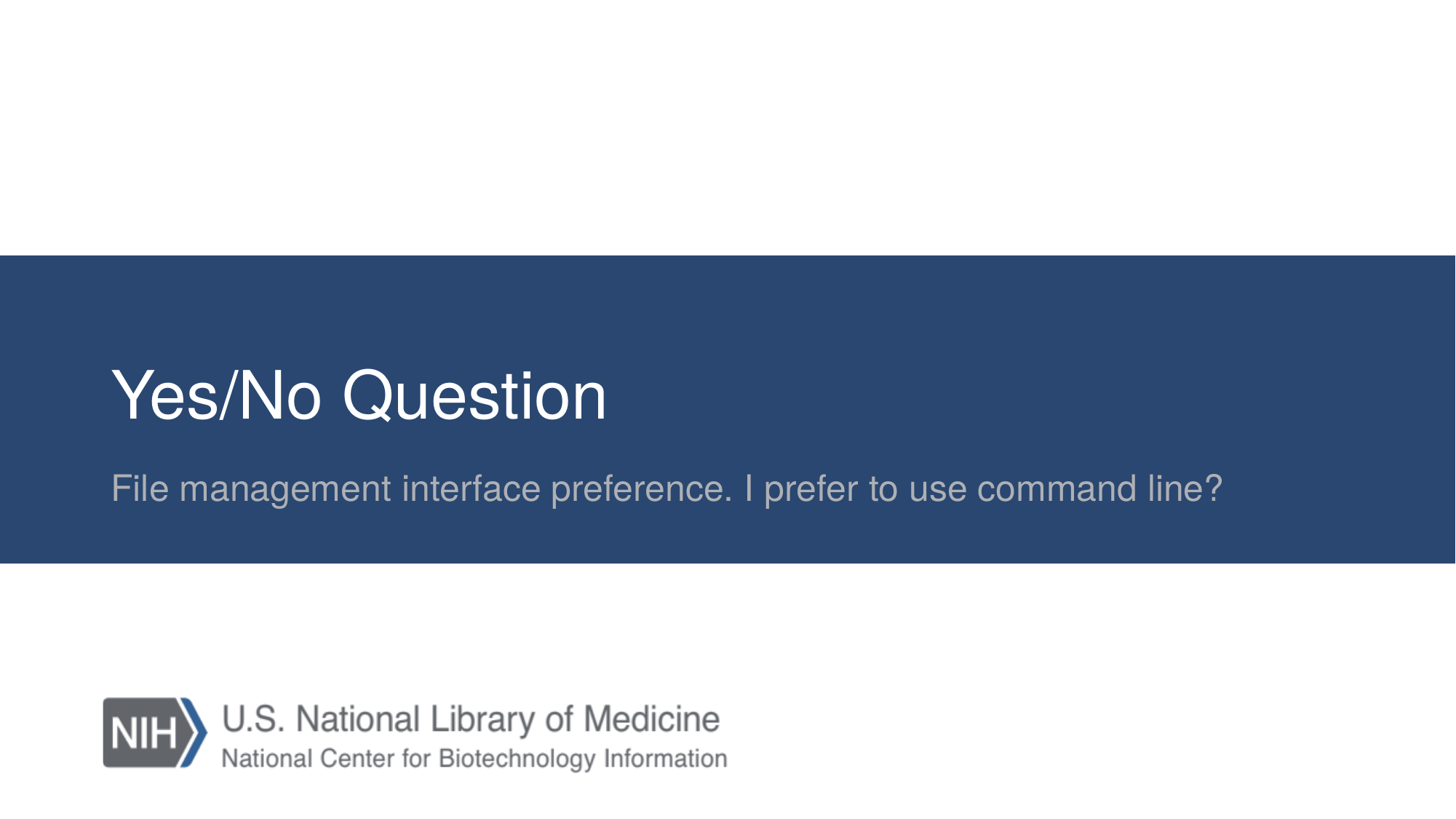

# Yes/No Question
File management interface preference. I prefer to use command line?